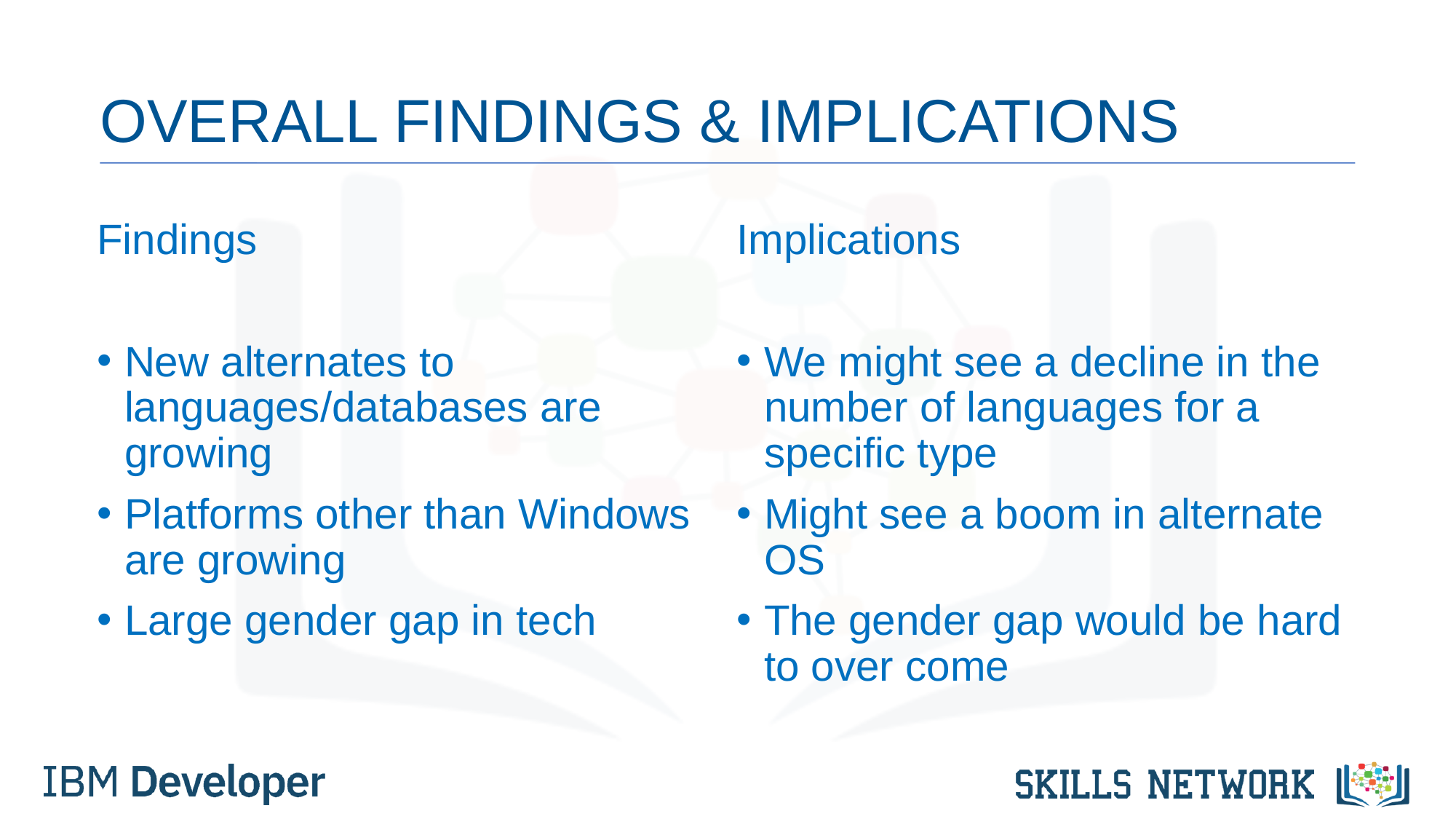

# OVERALL FINDINGS & IMPLICATIONS
Findings

New alternates to languages/databases are growing
Platforms other than Windows are growing
Large gender gap in tech
Implications

We might see a decline in the number of languages for a specific type
Might see a boom in alternate OS
The gender gap would be hard to over come